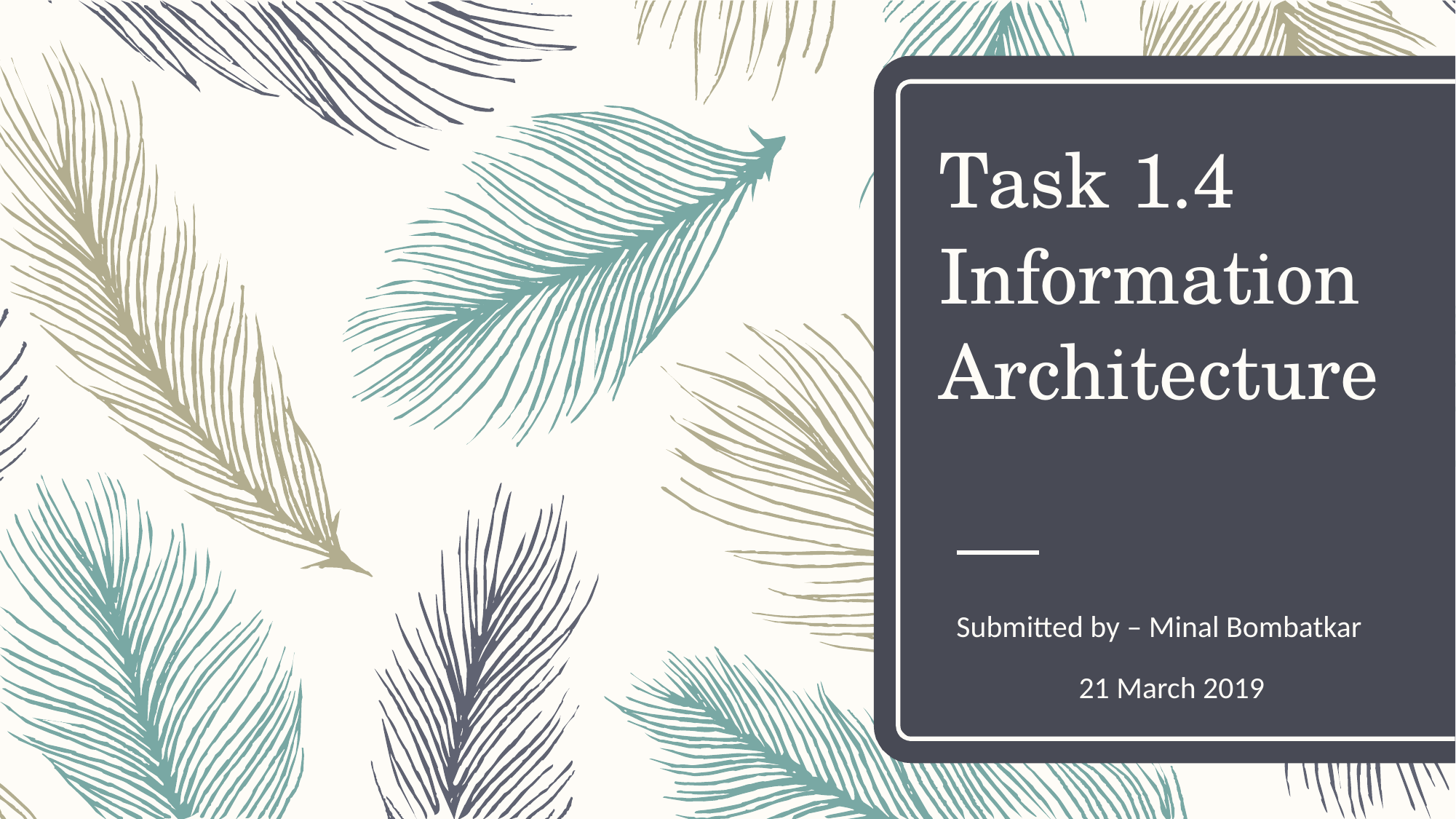

# Task 1.4 Information Architecture
Submitted by – Minal Bombatkar
21 March 2019